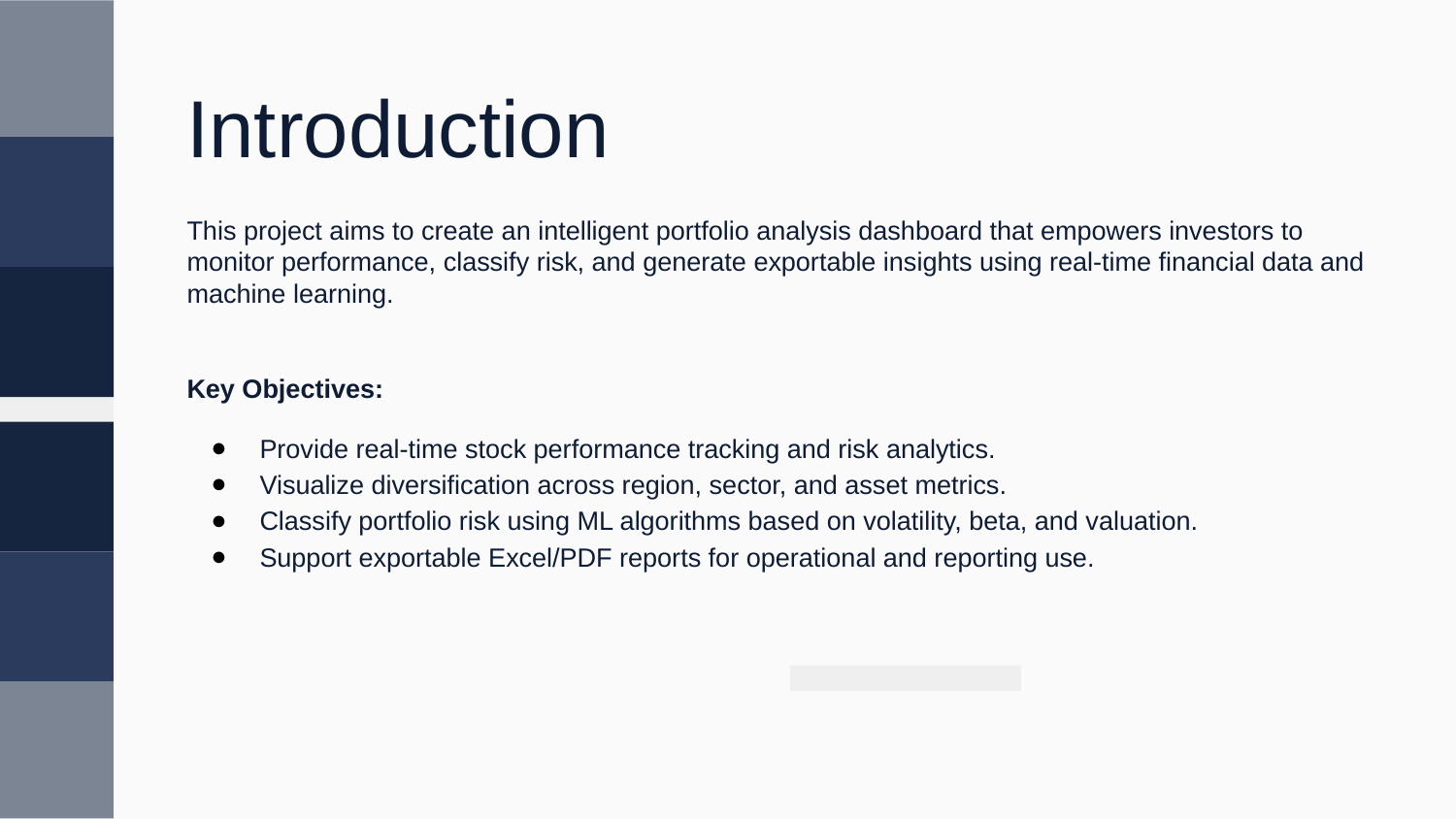

# Introduction
This project aims to create an intelligent portfolio analysis dashboard that empowers investors to monitor performance, classify risk, and generate exportable insights using real-time financial data and machine learning.

Key Objectives:
Provide real-time stock performance tracking and risk analytics.
Visualize diversification across region, sector, and asset metrics.
Classify portfolio risk using ML algorithms based on volatility, beta, and valuation.
Support exportable Excel/PDF reports for operational and reporting use.